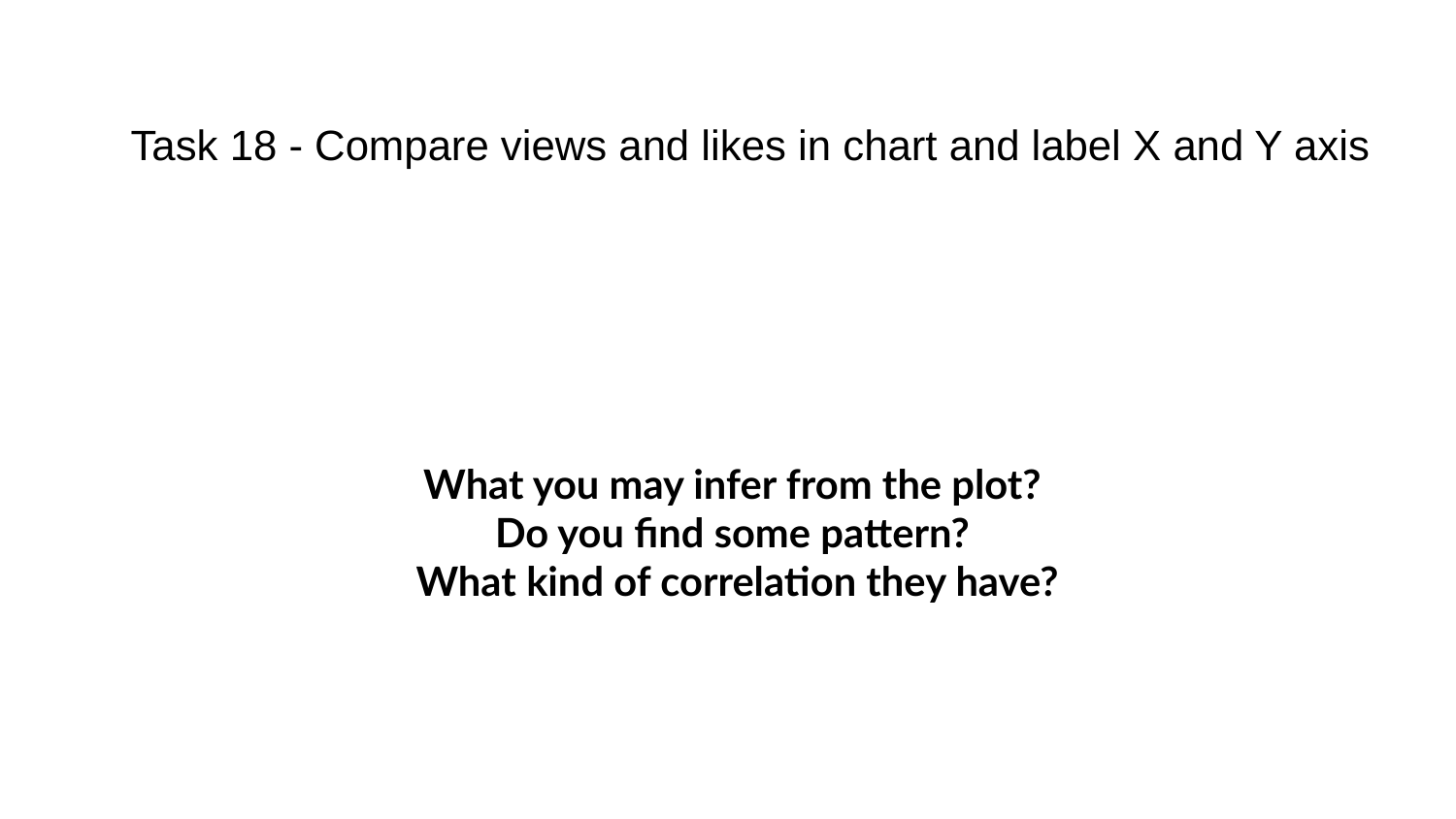

# Task 18 - Compare views and likes in chart and label X and Y axis
What you may infer from the plot?
Do you find some pattern?
What kind of correlation they have?